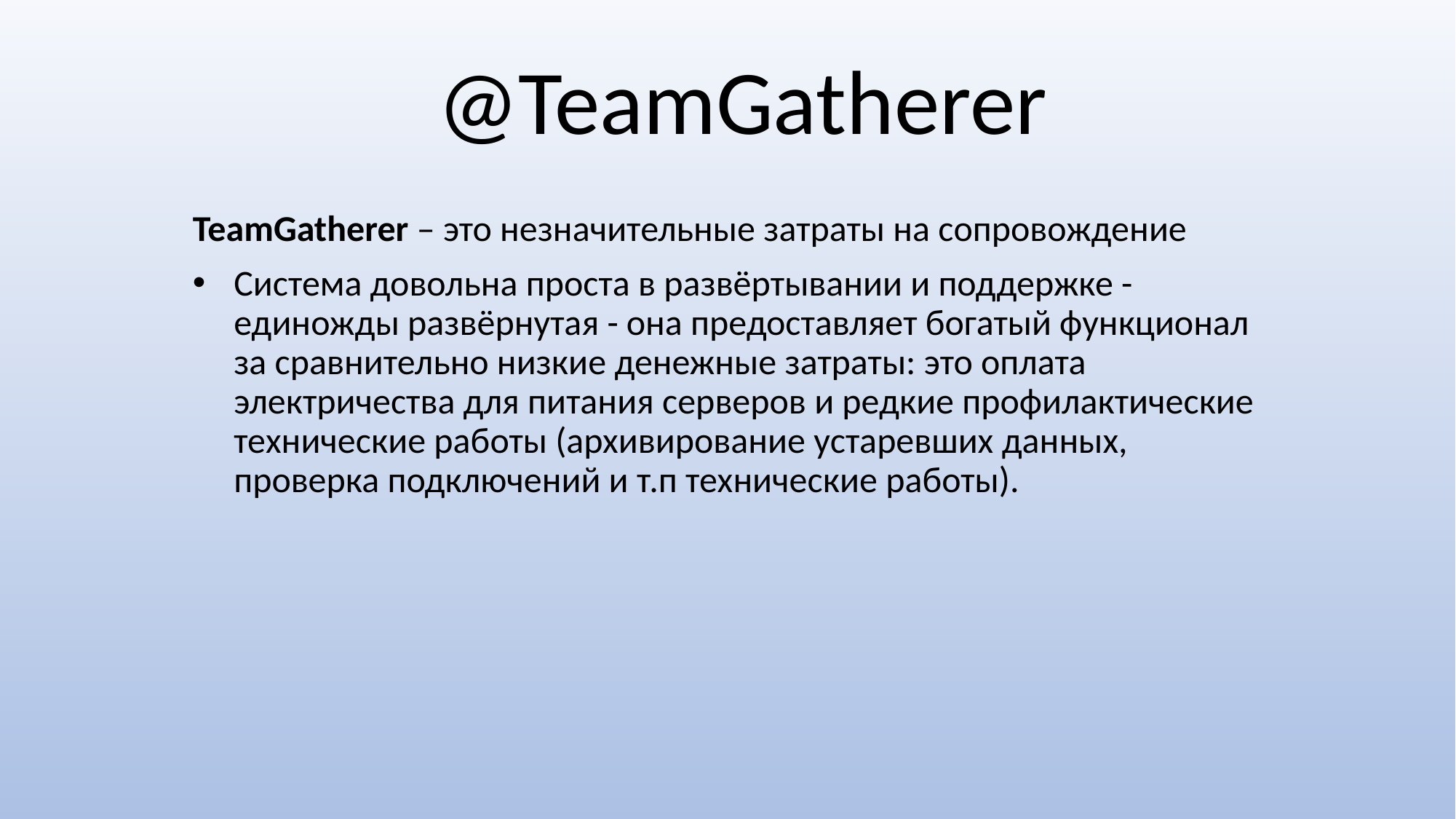

# @TeamGatherer
TeamGatherer – это незначительные затраты на сопровождение
Система довольна проста в развёртывании и поддержке - единожды развёрнутая - она предоставляет богатый функционал за сравнительно низкие денежные затраты: это оплата электричества для питания серверов и редкие профилактические технические работы (архивирование устаревших данных, проверка подключений и т.п технические работы).